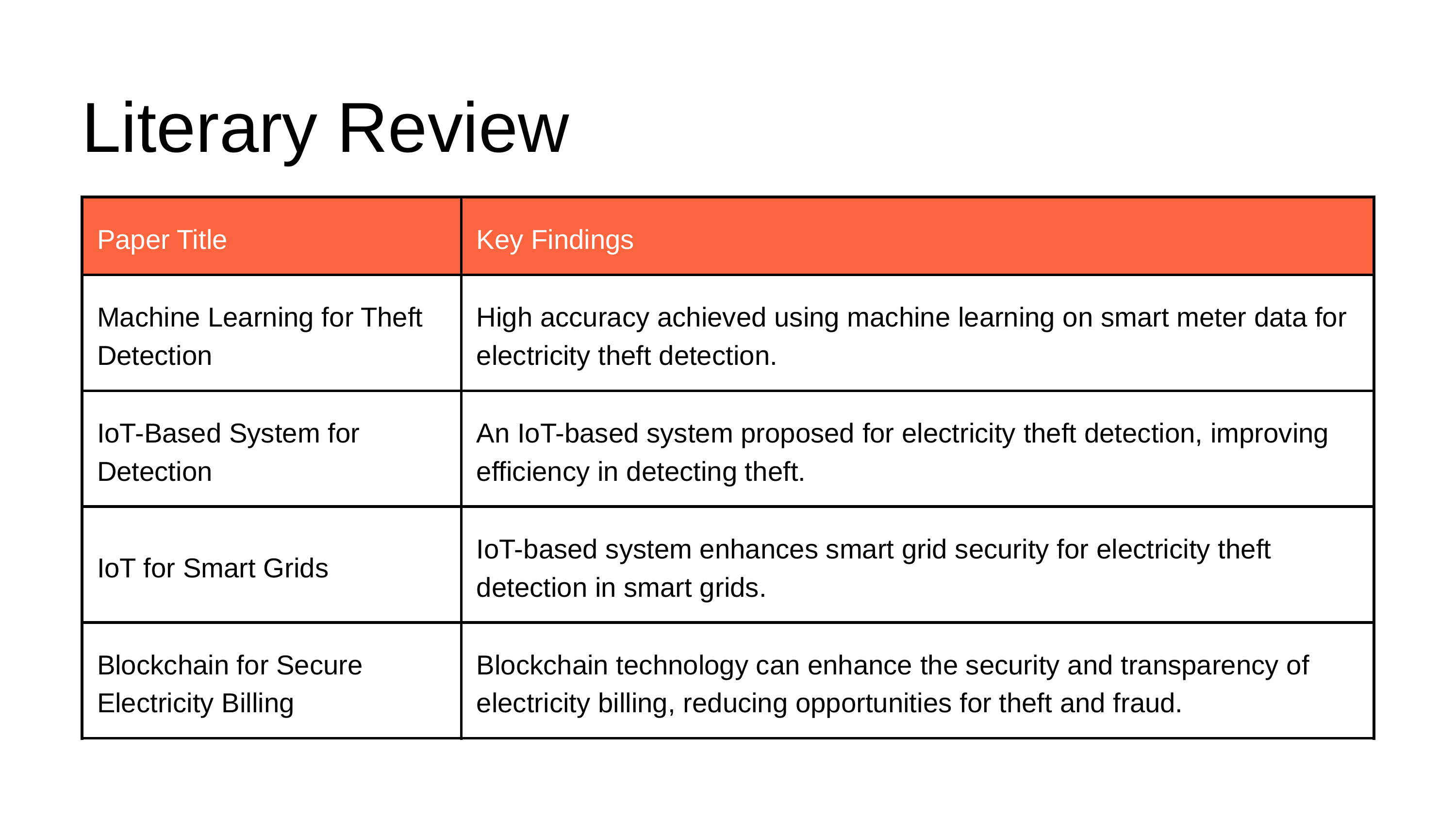

Literary Review
| Paper Title | Key Findings |
| --- | --- |
| Machine Learning for Theft Detection | High accuracy achieved using machine learning on smart meter data for electricity theft detection. |
| IoT-Based System for Detection | An IoT-based system proposed for electricity theft detection, improving efficiency in detecting theft. |
| IoT for Smart Grids | IoT-based system enhances smart grid security for electricity theft detection in smart grids. |
| Blockchain for Secure Electricity Billing | Blockchain technology can enhance the security and transparency of electricity billing, reducing opportunities for theft and fraud. |